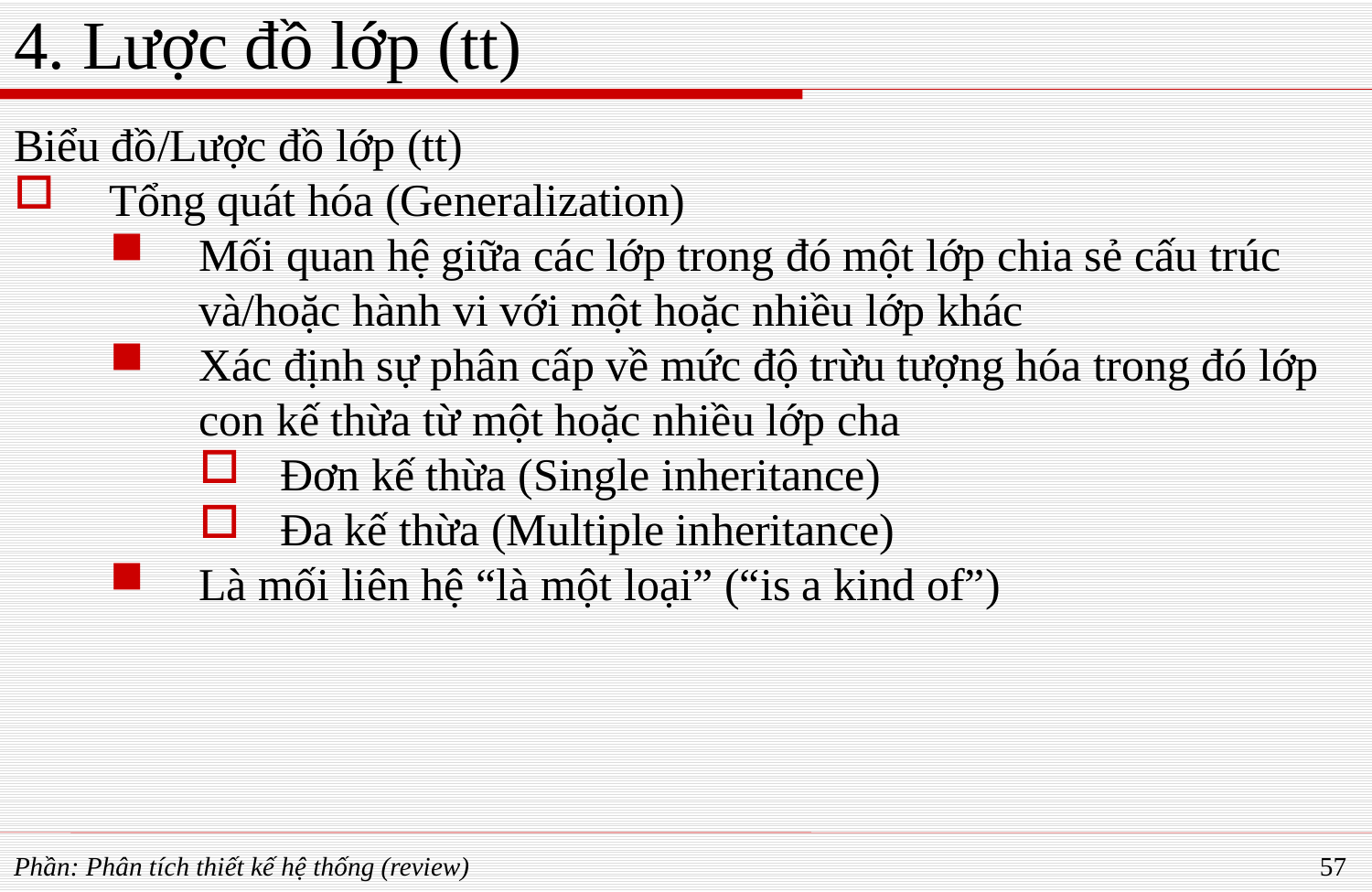

# 4. Lược đồ lớp (tt)
Biểu đồ/Lược đồ lớp (tt)
Tổng quát hóa (Generalization)
Mối quan hệ giữa các lớp trong đó một lớp chia sẻ cấu trúc và/hoặc hành vi với một hoặc nhiều lớp khác
Xác định sự phân cấp về mức độ trừu tượng hóa trong đó lớp con kế thừa từ một hoặc nhiều lớp cha
Đơn kế thừa (Single inheritance)
Đa kế thừa (Multiple inheritance)
Là mối liên hệ “là một loại” (“is a kind of”)
Phần: Phân tích thiết kế hệ thống (review)
57